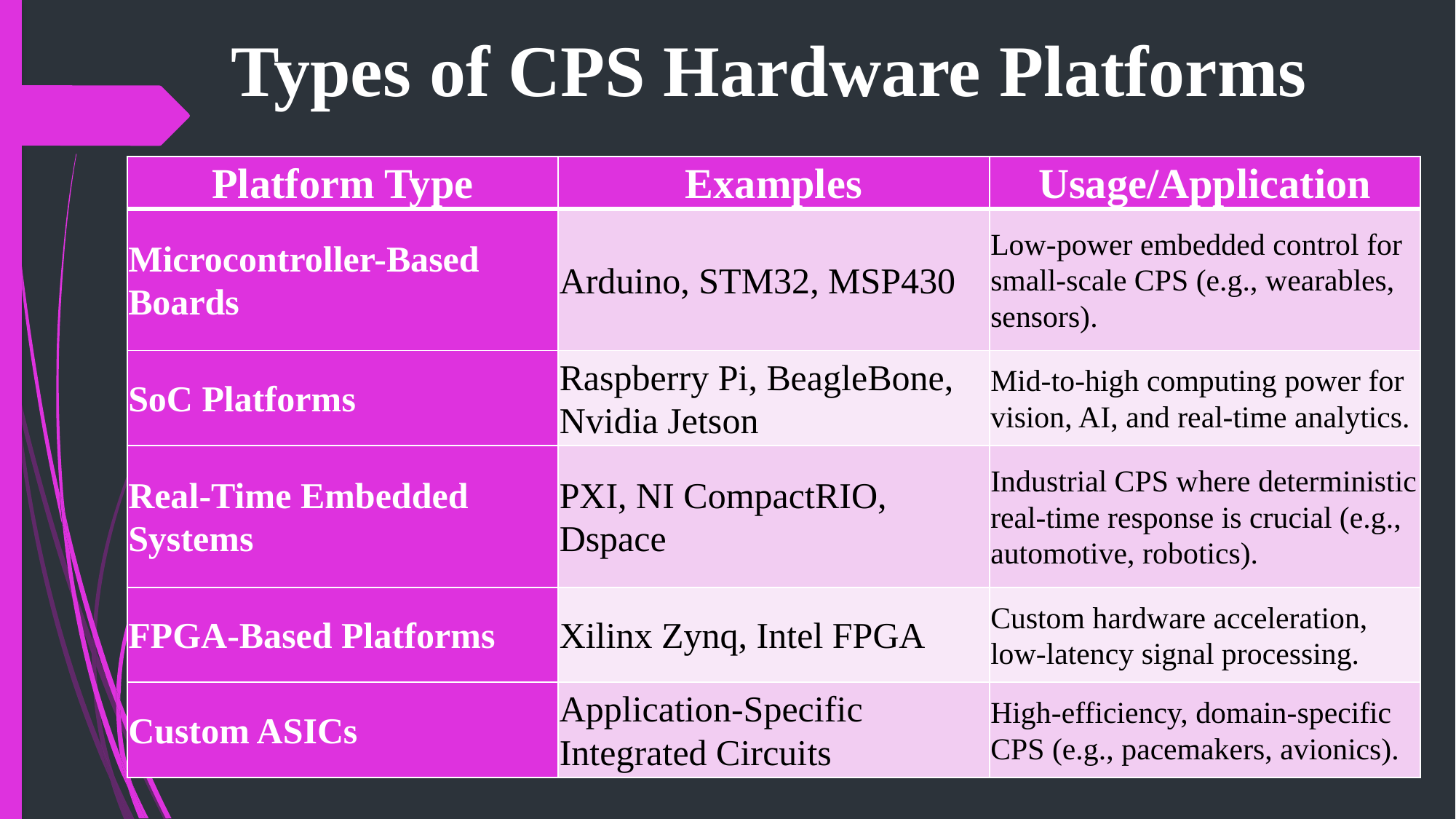

# Types of CPS Hardware Platforms
| Platform Type | Examples | Usage/Application |
| --- | --- | --- |
| Microcontroller-Based Boards | Arduino, STM32, MSP430 | Low-power embedded control for small-scale CPS (e.g., wearables, sensors). |
| SoC Platforms | Raspberry Pi, BeagleBone, Nvidia Jetson | Mid-to-high computing power for vision, AI, and real-time analytics. |
| Real-Time Embedded Systems | PXI, NI CompactRIO, Dspace | Industrial CPS where deterministic real-time response is crucial (e.g., automotive, robotics). |
| FPGA-Based Platforms | Xilinx Zynq, Intel FPGA | Custom hardware acceleration, low-latency signal processing. |
| Custom ASICs | Application-Specific Integrated Circuits | High-efficiency, domain-specific CPS (e.g., pacemakers, avionics). |